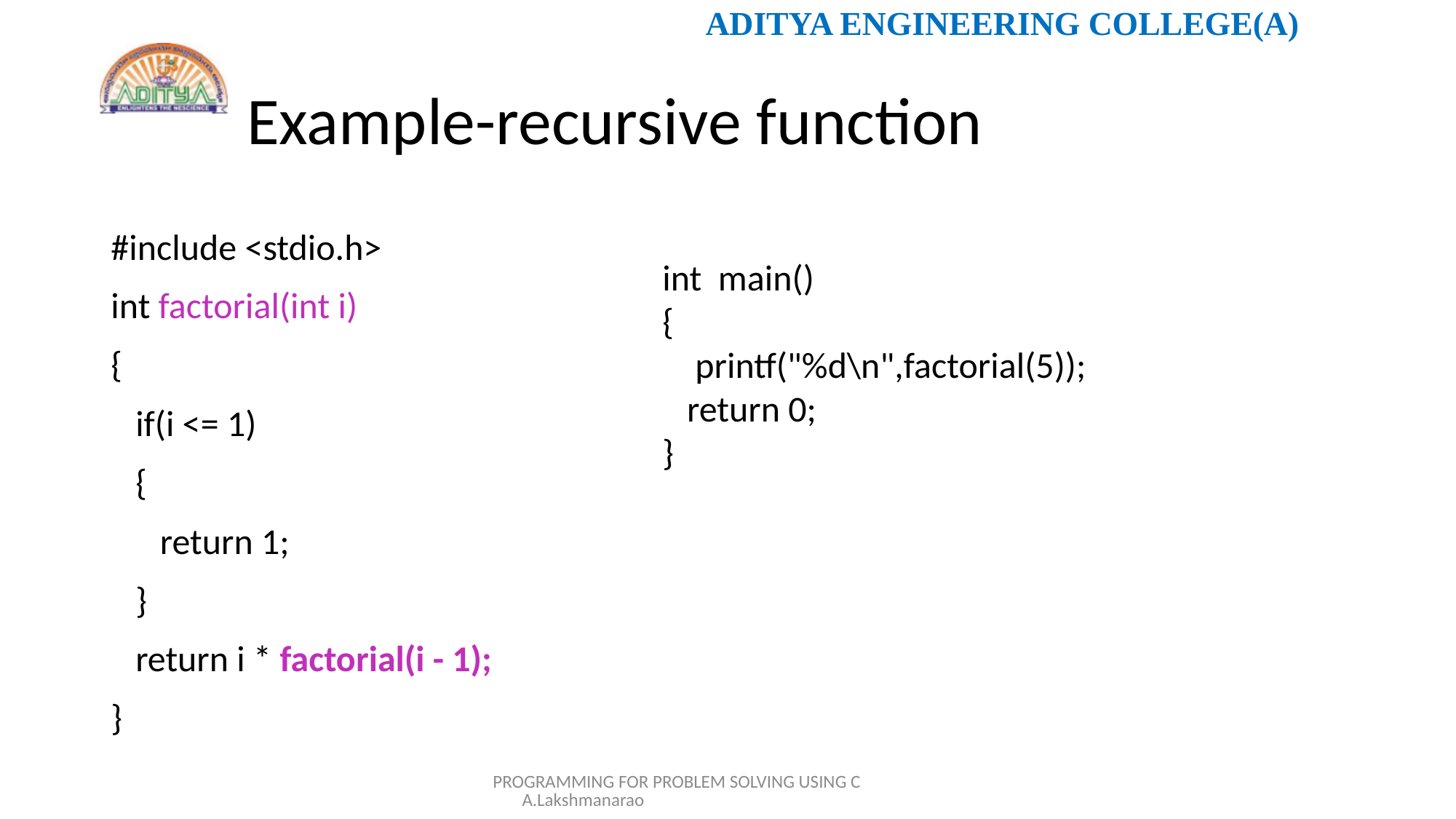

# Example-recursive function
#include <stdio.h>
int factorial(int i)
{
   if(i <= 1)
   {
      return 1;
   }
   return i * factorial(i - 1);
}

int  main()
{
    printf("%d\n",factorial(5));
   return 0;
}
PROGRAMMING FOR PROBLEM SOLVING USING C                               A.Lakshmanarao